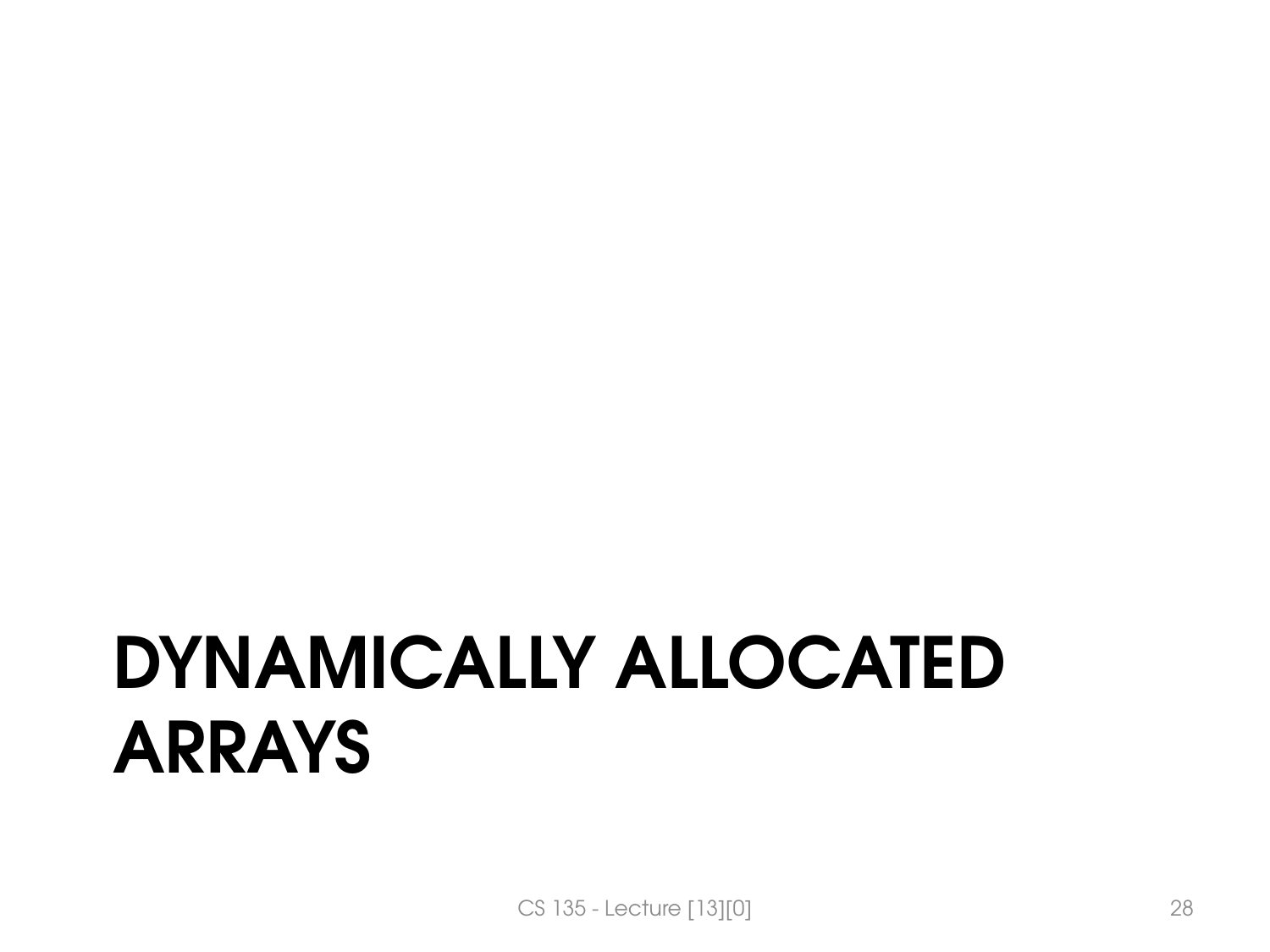

# Dynamically allocated arrays
CS 135 - Lecture [13][0]
28